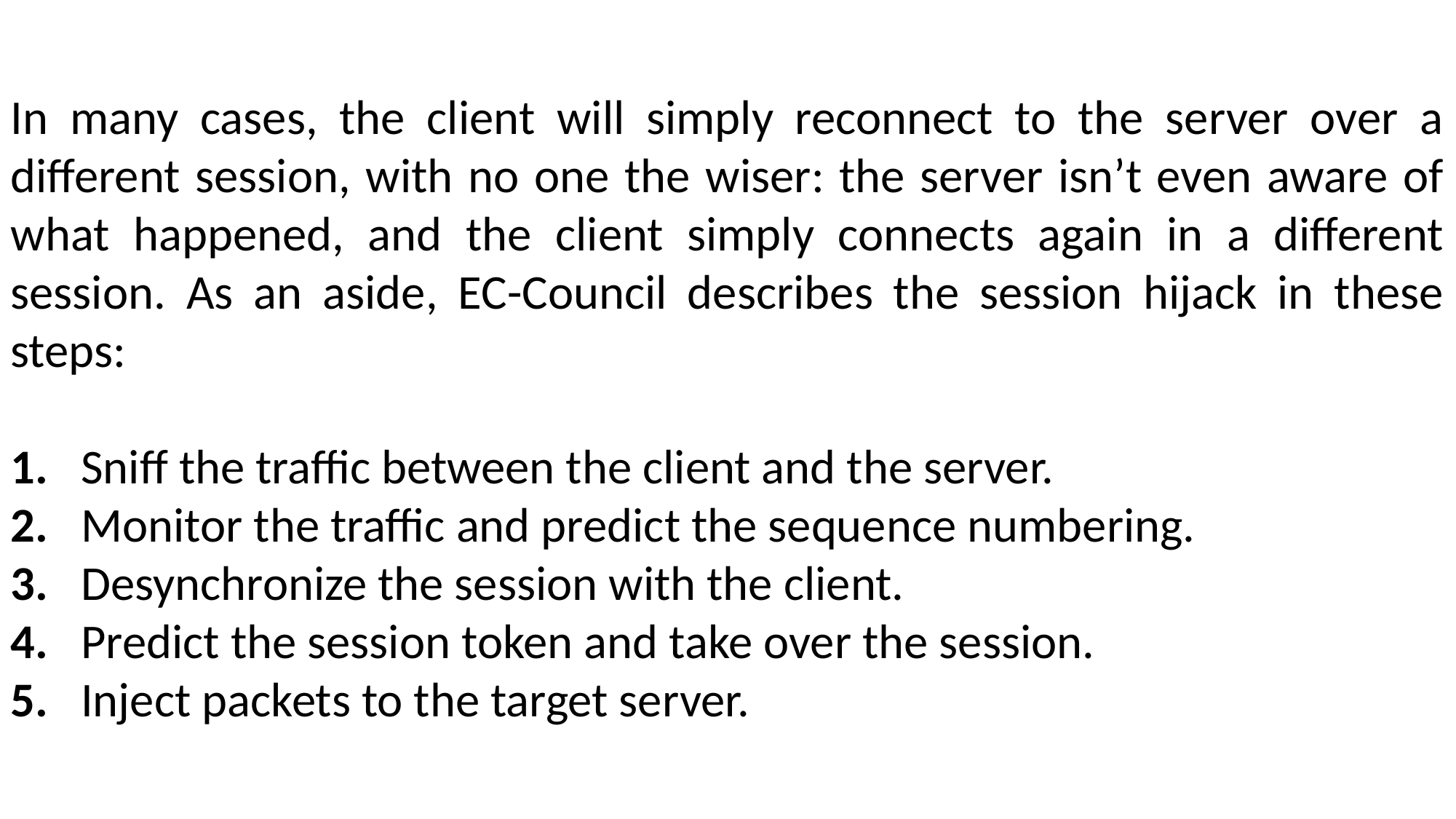

In many cases, the client will simply reconnect to the server over a different session, with no one the wiser: the server isn’t even aware of what happened, and the client simply connects again in a different session. As an aside, EC-Council describes the session hijack in these steps:

1.   Sniff the traffic between the client and the server.
2.   Monitor the traffic and predict the sequence numbering.
3.   Desynchronize the session with the client.
4.   Predict the session token and take over the session.
5.   Inject packets to the target server.